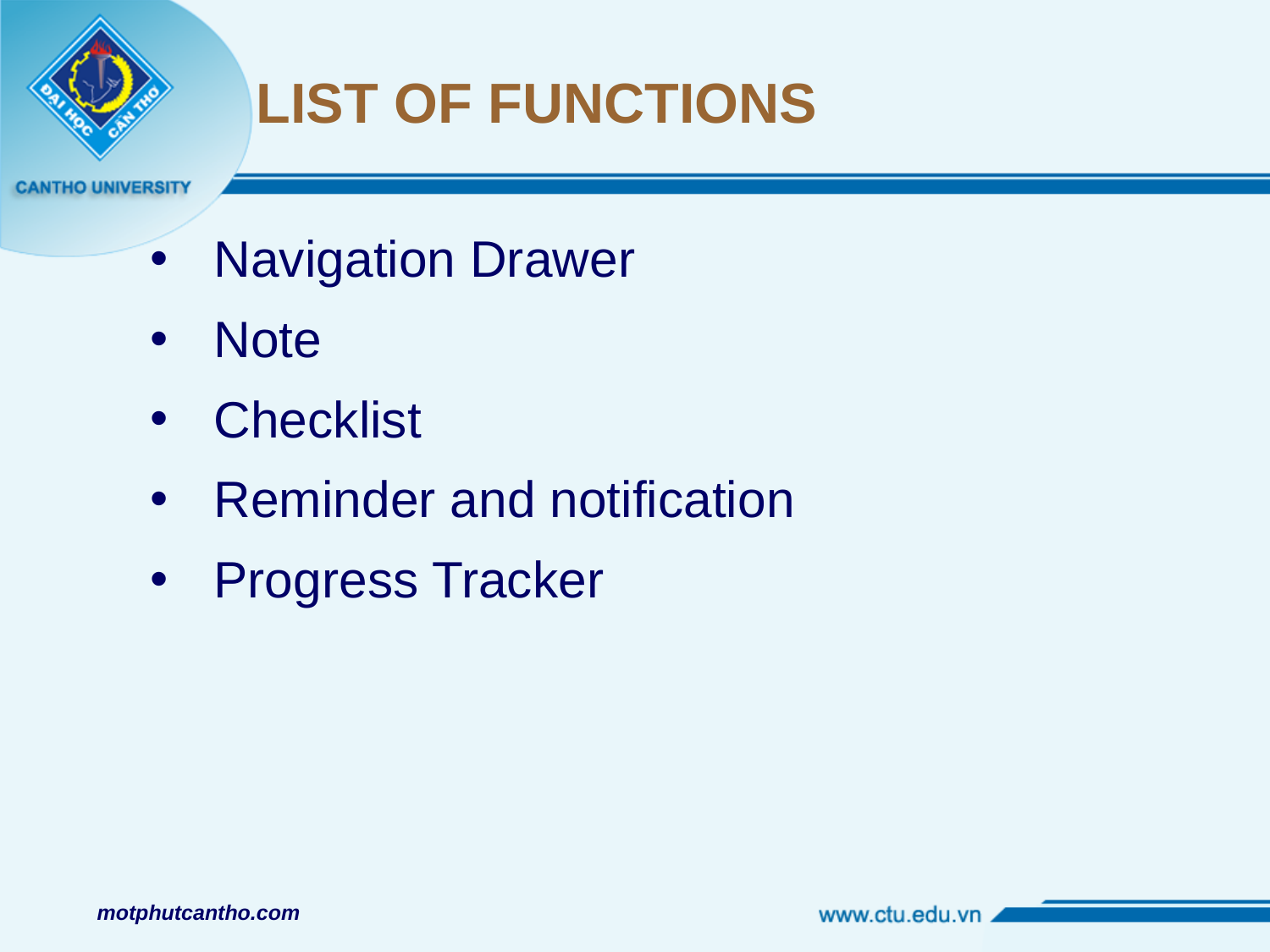

# LIST OF FUNCTIONS
Navigation Drawer
Note
Checklist
Reminder and notification
Progress Tracker
motphutcantho.com